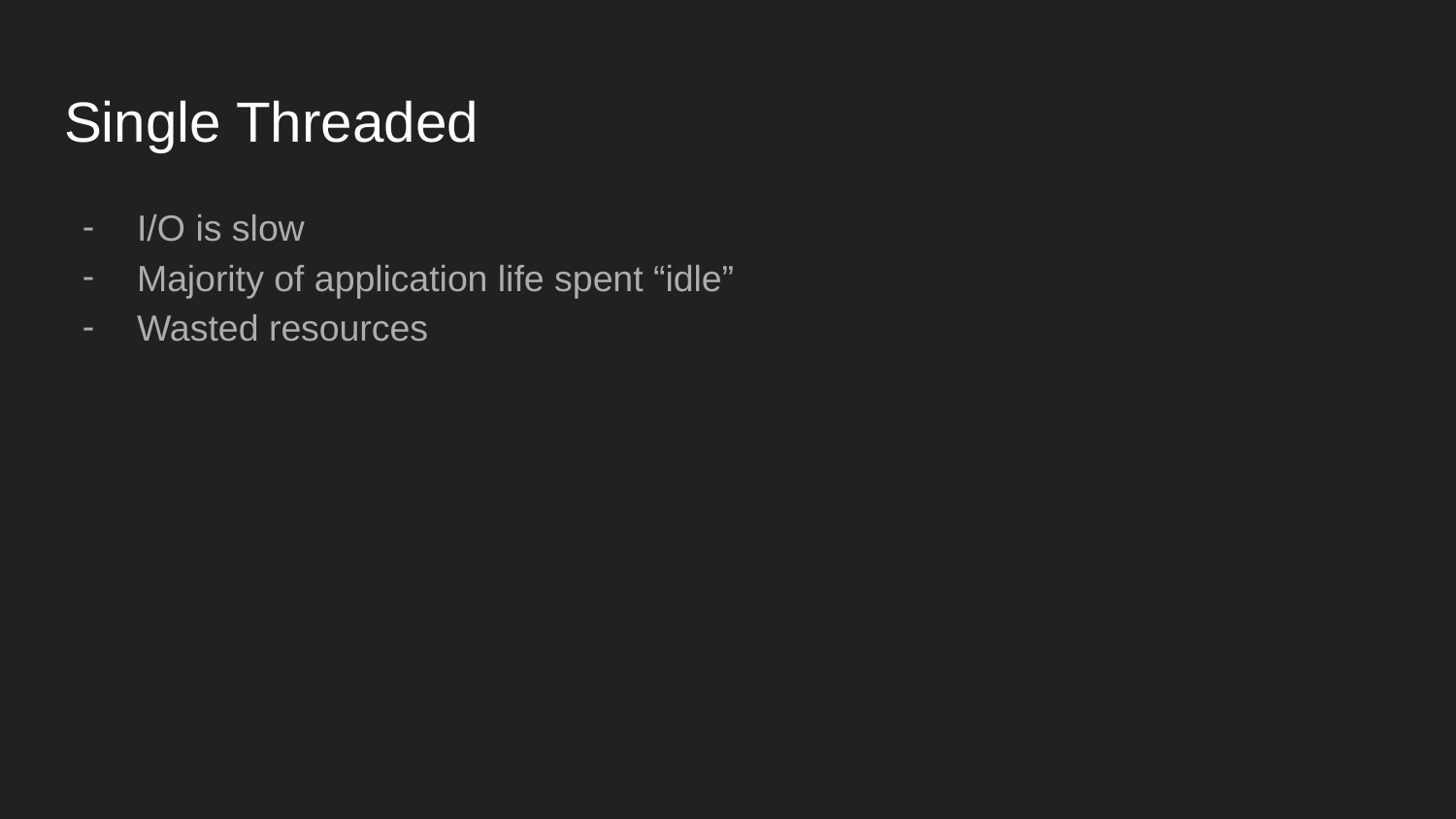

# Single Threaded
I/O is slow
Majority of application life spent “idle”
Wasted resources